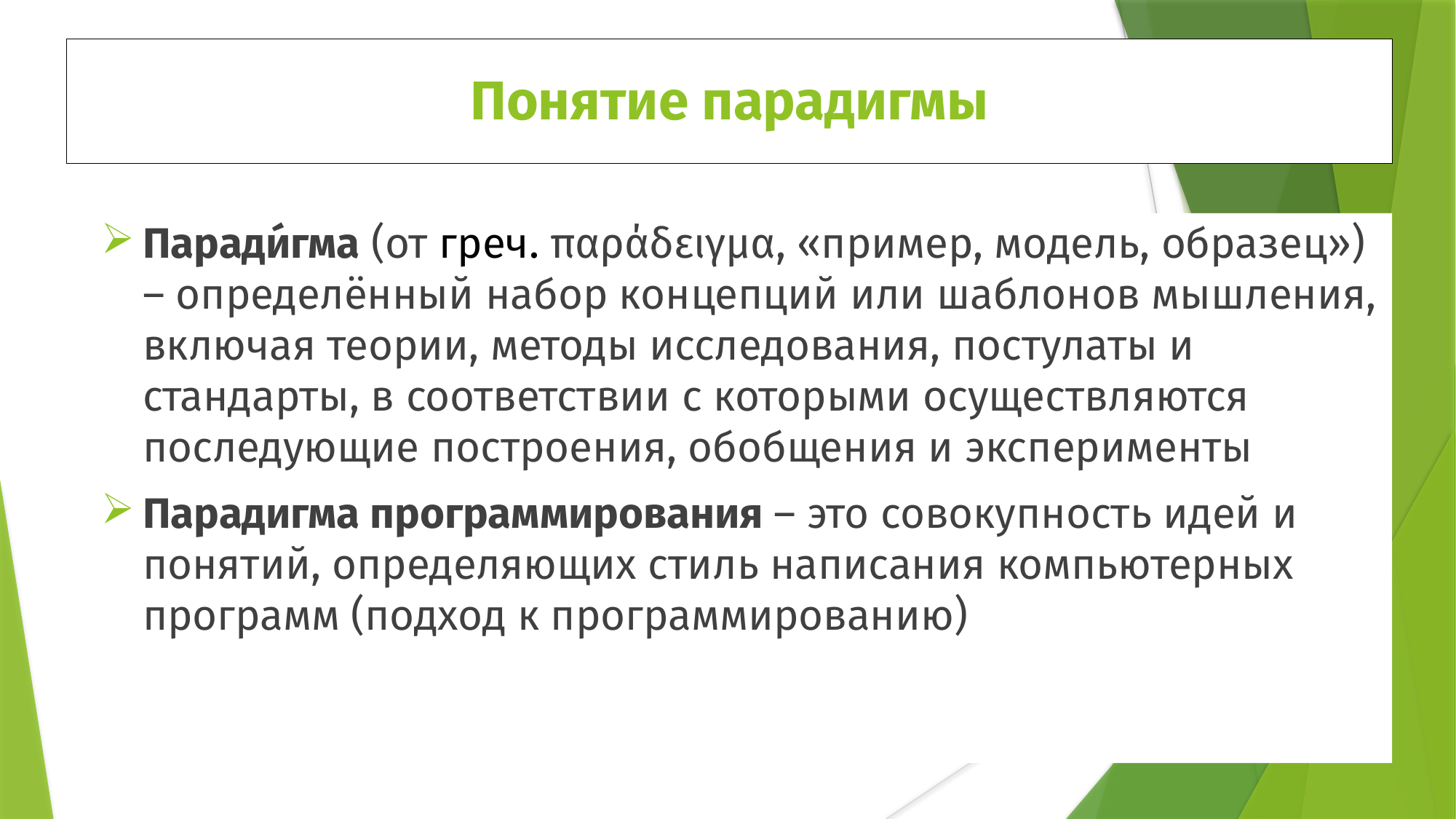

Понятие парадигмы
Паради́гма (от греч. παράδειγμα, «пример, модель, образец») – определённый набор концепций или шаблонов мышления, включая теории, методы исследования, постулаты и стандарты, в соответствии с которыми осуществляются последующие построения, обобщения и эксперименты
Парадигма программирования – это совокупность идей и понятий, определяющих стиль написания компьютерных программ (подход к программированию)